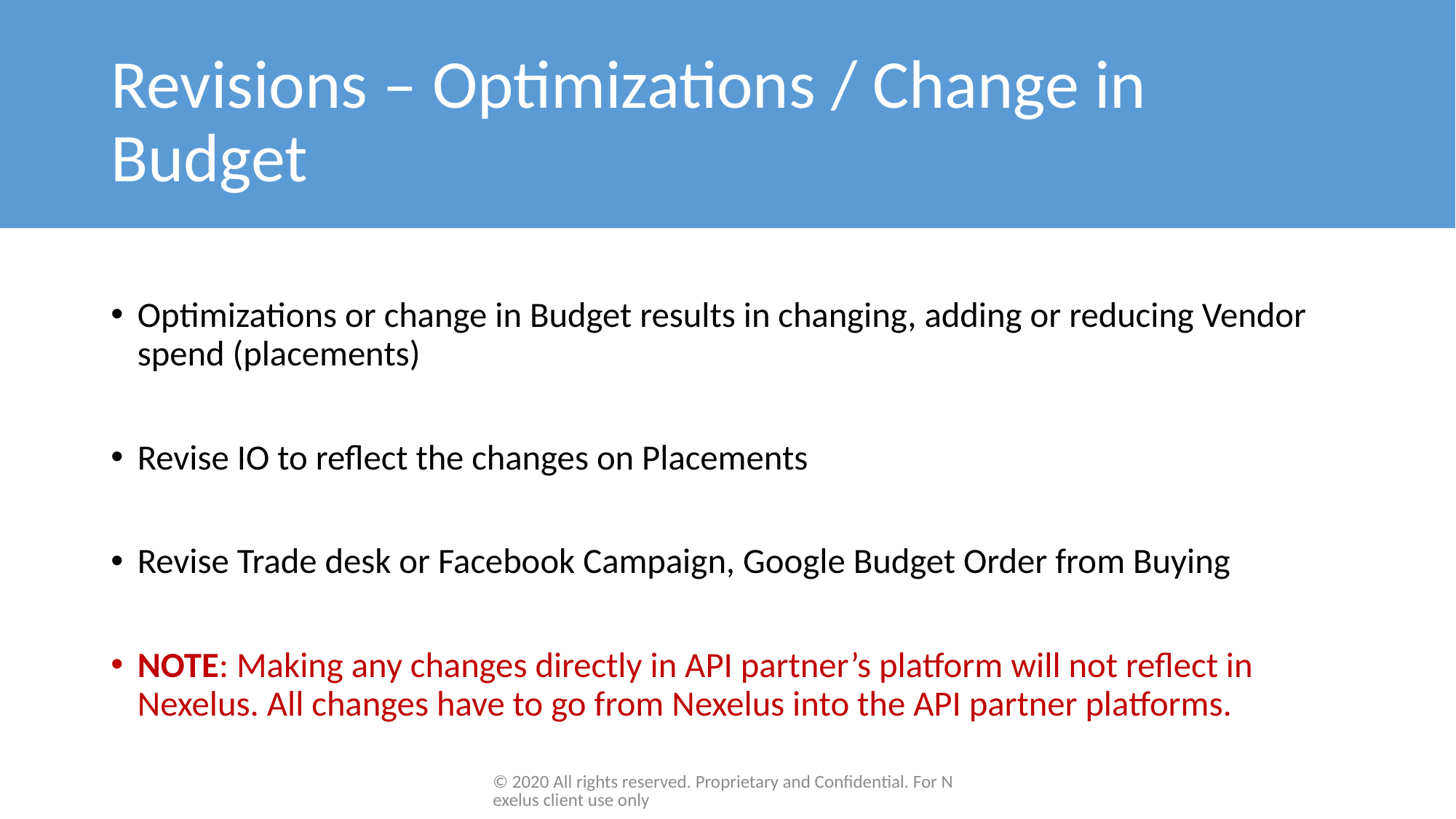

# Revisions – Optimizations / Change in Budget
Optimizations or change in Budget results in changing, adding or reducing Vendor spend (placements)

Revise IO to reflect the changes on Placements

Revise Trade desk or Facebook Campaign, Google Budget Order from Buying

NOTE: Making any changes directly in API partner’s platform will not reflect in Nexelus. All changes have to go from Nexelus into the API partner platforms.
© 2020 All rights reserved. Proprietary and Confidential. For Nexelus client use only